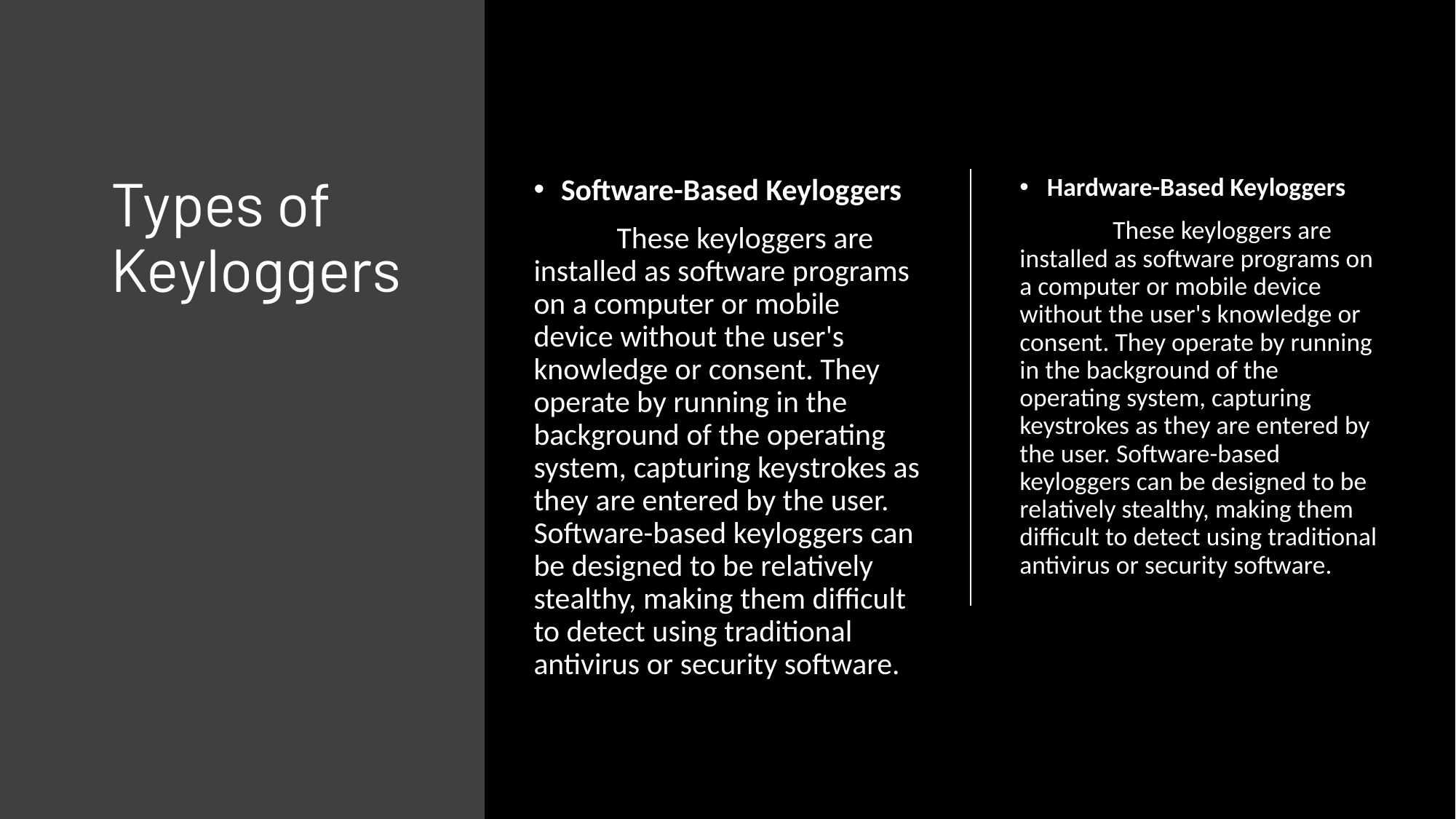

# Types of Keyloggers
Software-Based Keyloggers
            These keyloggers are installed as software programs on a computer or mobile device without the user's knowledge or consent. They operate by running in the background of the operating system, capturing keystrokes as they are entered by the user. Software-based keyloggers can be designed to be relatively stealthy, making them difficult to detect using traditional antivirus or security software.
Hardware-Based Keyloggers
                These keyloggers are installed as software programs on a computer or mobile device without the user's knowledge or consent. They operate by running in the background of the operating system, capturing keystrokes as they are entered by the user. Software-based keyloggers can be designed to be relatively stealthy, making them difficult to detect using traditional antivirus or security software.